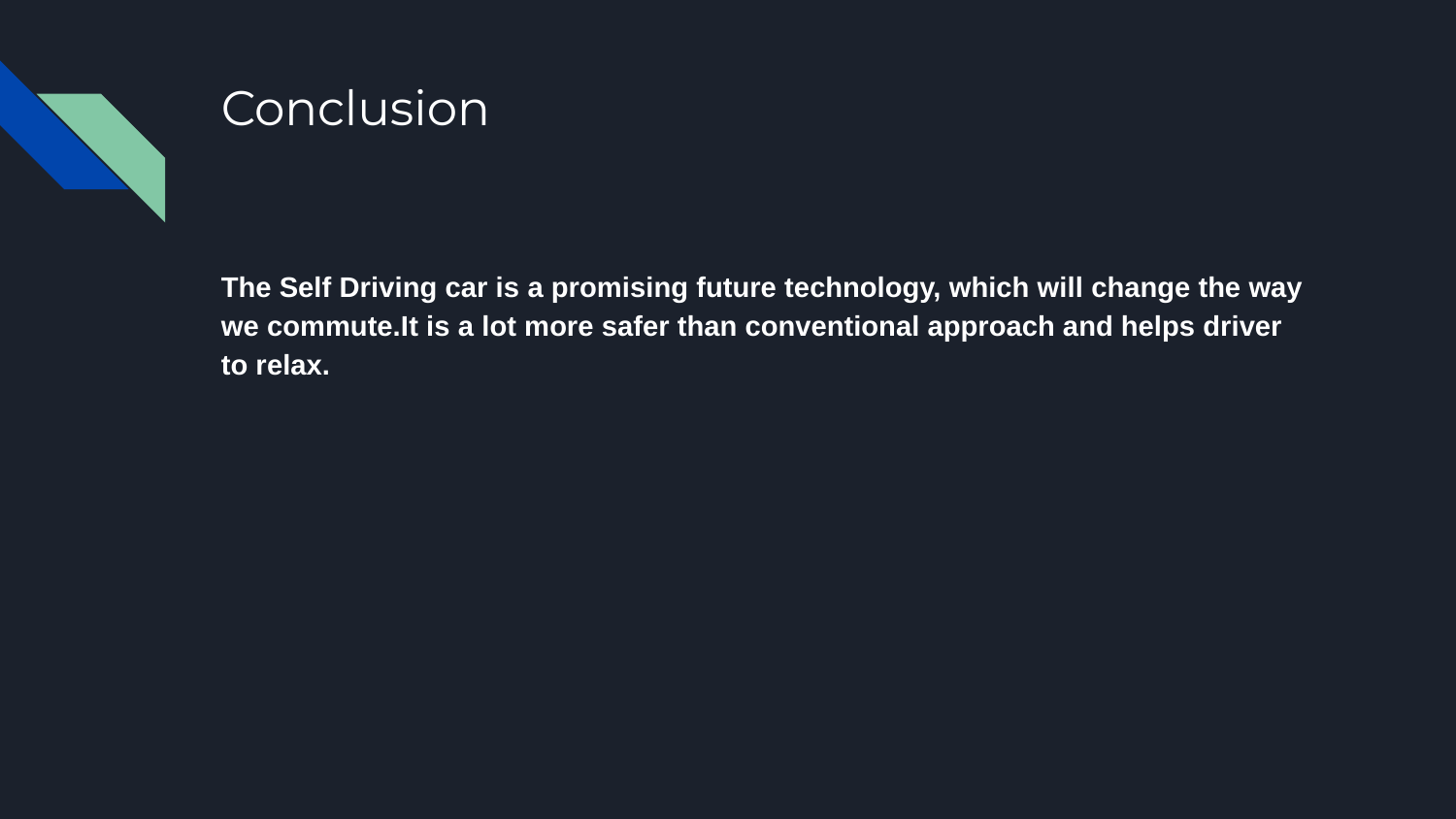

# Conclusion
The Self Driving car is a promising future technology, which will change the way we commute.It is a lot more safer than conventional approach and helps driver to relax.